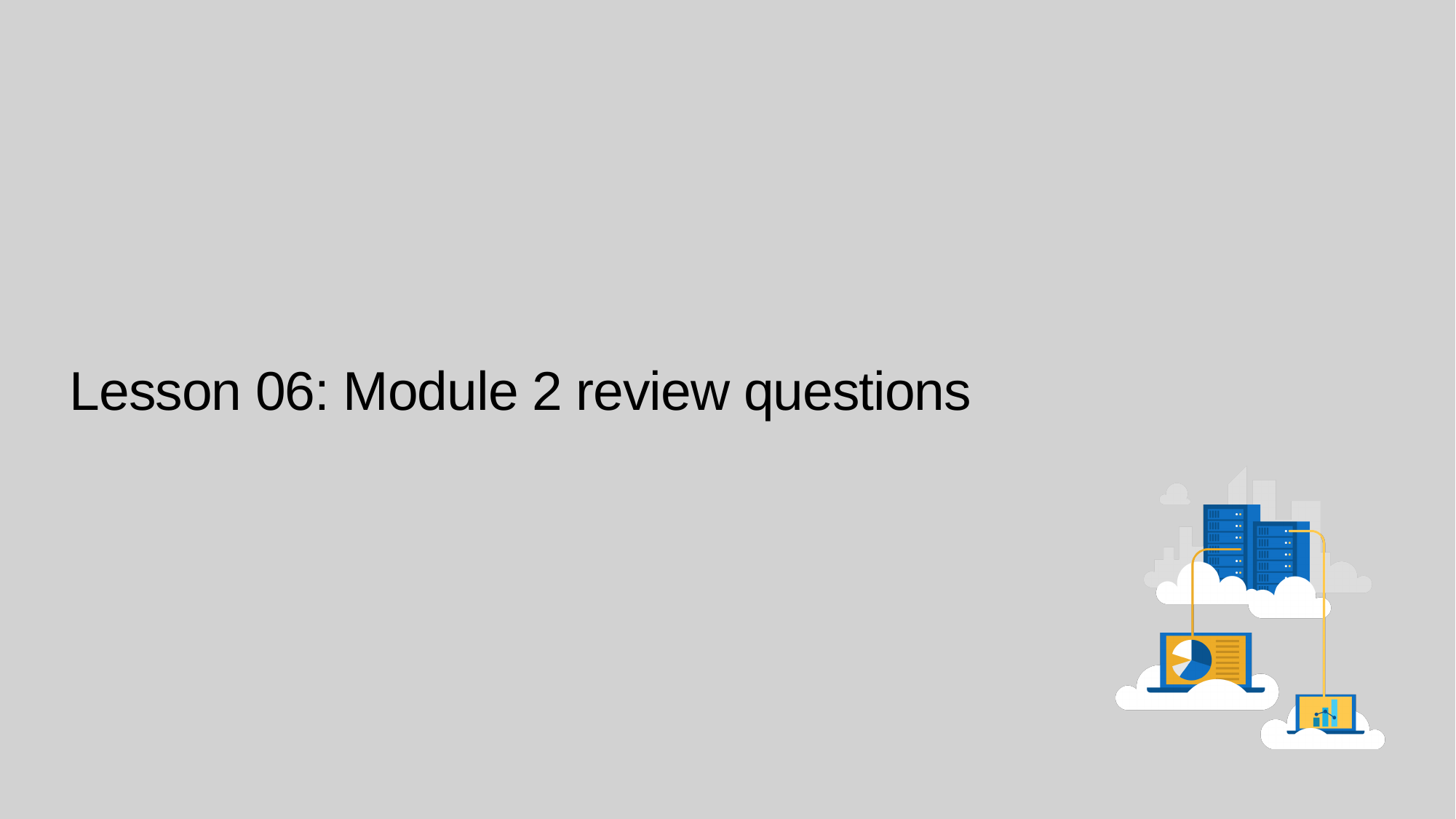

# Lesson 06: Module 2 review questions